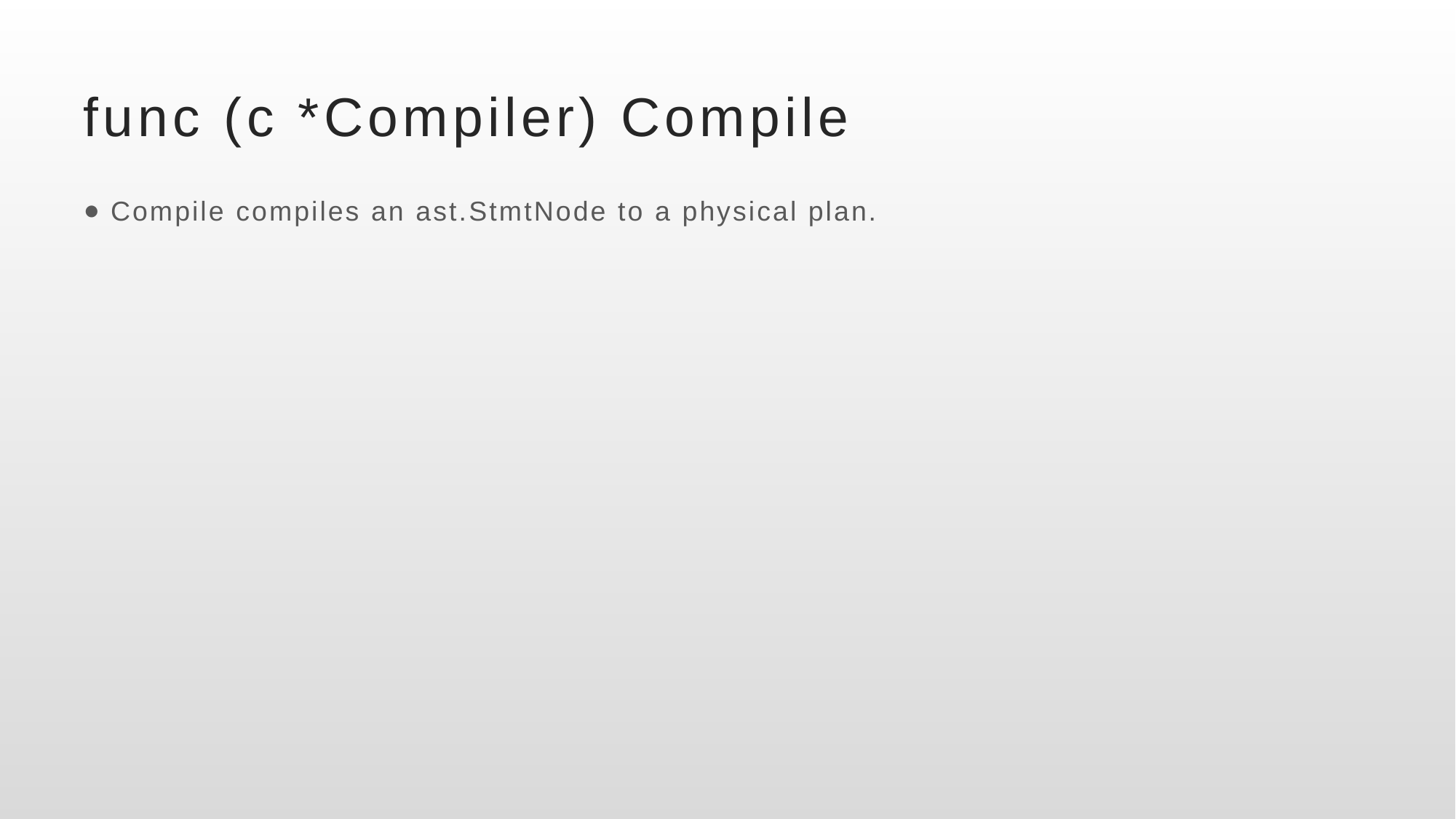

# func (c *Compiler) Compile
Compile compiles an ast.StmtNode to a physical plan.